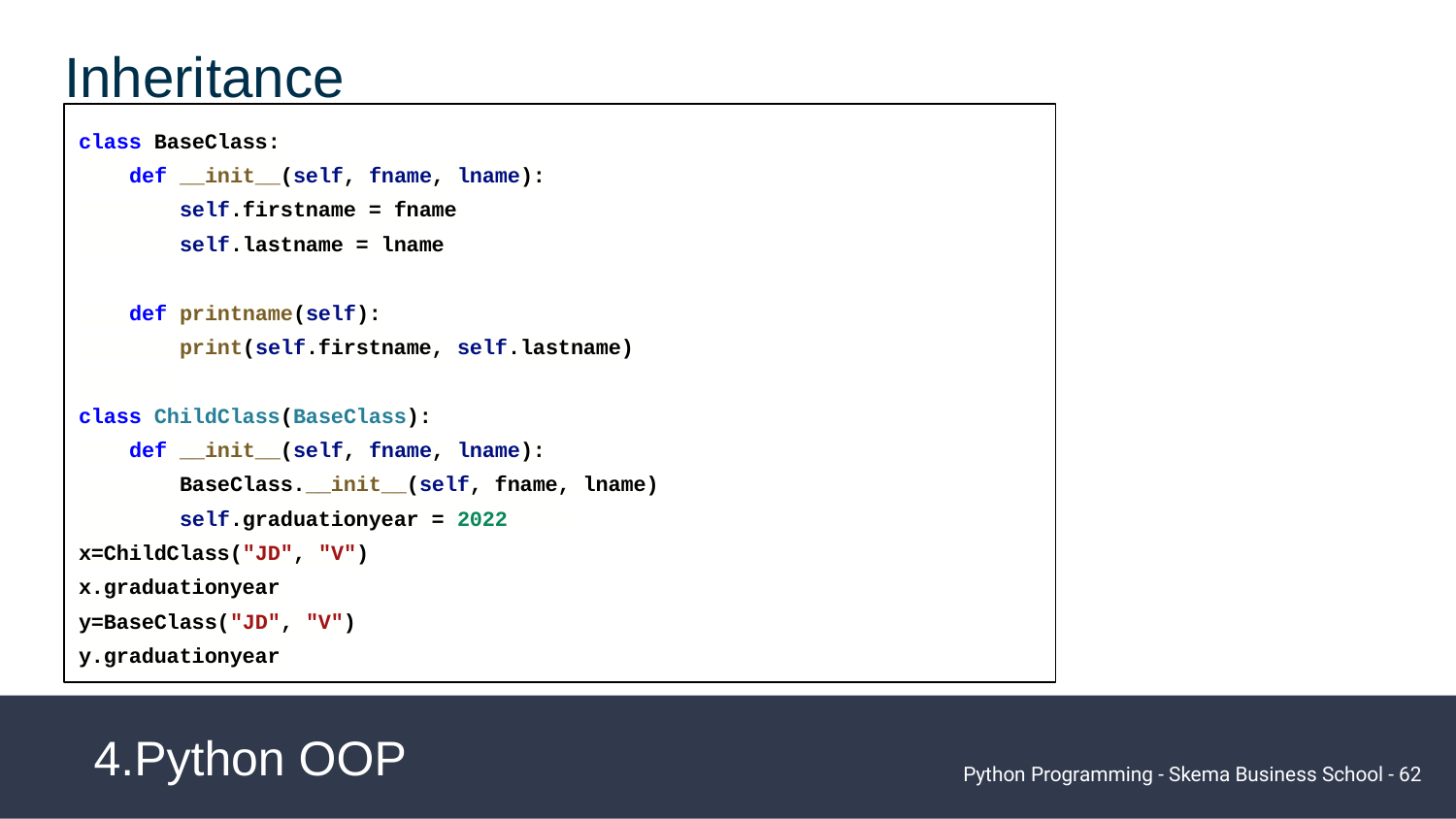

Inheritance

class BaseClass:
    def __init__(self, fname, lname):
        self.firstname = fname
        self.lastname = lname

    def printname(self):
        print(self.firstname, self.lastname)

class ChildClass(BaseClass):
    def __init__(self, fname, lname):
        BaseClass.__init__(self, fname, lname)
        self.graduationyear = 2022
x=ChildClass("JD", "V")
x.graduationyear
y=BaseClass("JD", "V")
y.graduationyear
4.Python OOP
Python Programming - Skema Business School - 62